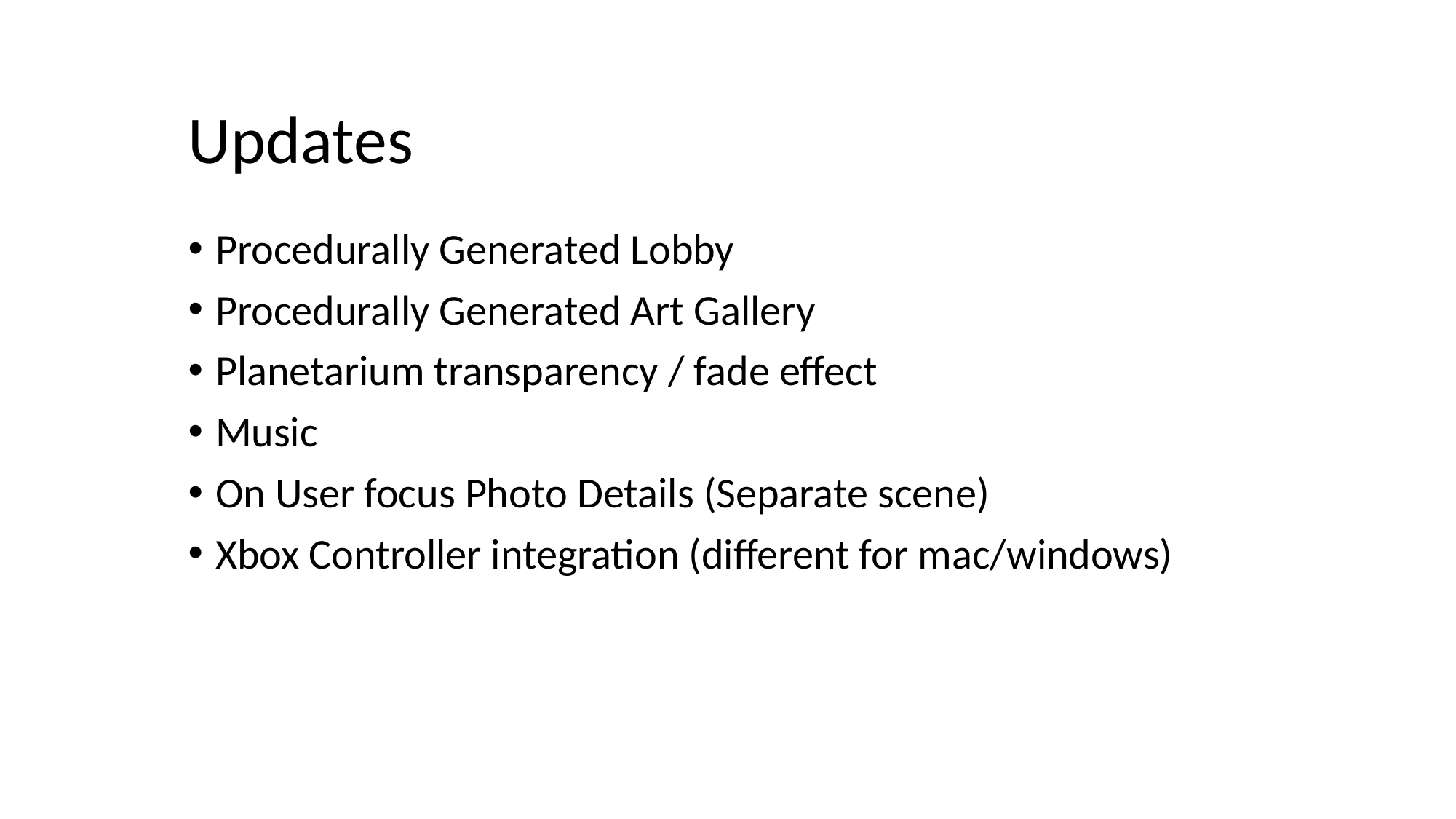

# Updates
Procedurally Generated Lobby
Procedurally Generated Art Gallery
Planetarium transparency / fade effect
Music
On User focus Photo Details (Separate scene)
Xbox Controller integration (different for mac/windows)